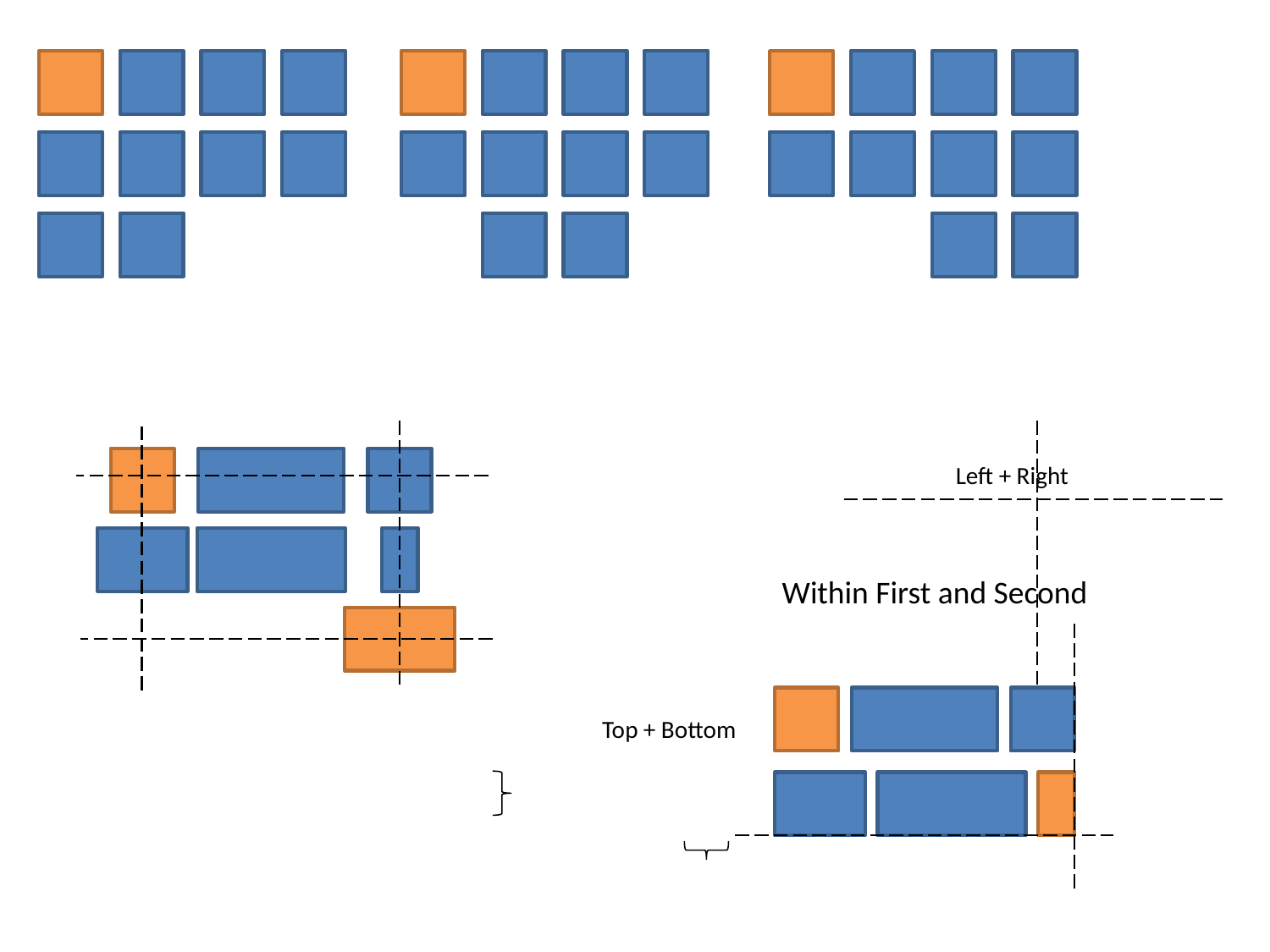

Left + Right

Within First and Second

Top + Bottom